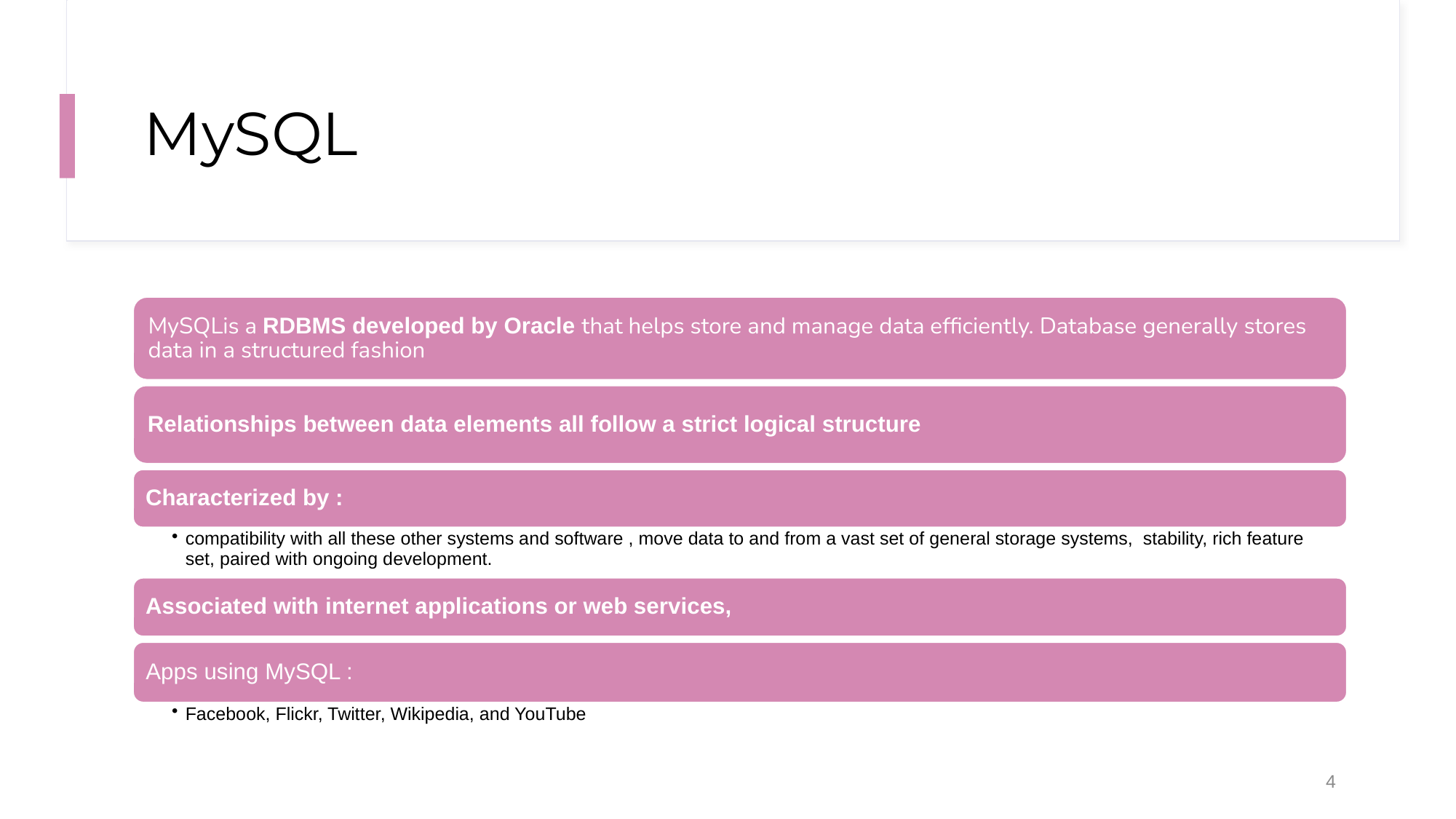

# MySQL
MySQLis a RDBMS developed by Oracle that helps store and manage data efficiently. Database generally stores data in a structured fashion
Relationships between data elements all follow a strict logical structure
Characterized by :
compatibility with all these other systems and software , move data to and from a vast set of general storage systems,  stability, rich feature set, paired with ongoing development.
Associated with internet applications or web services,
Apps using MySQL :
Facebook, Flickr, Twitter, Wikipedia, and YouTube
4